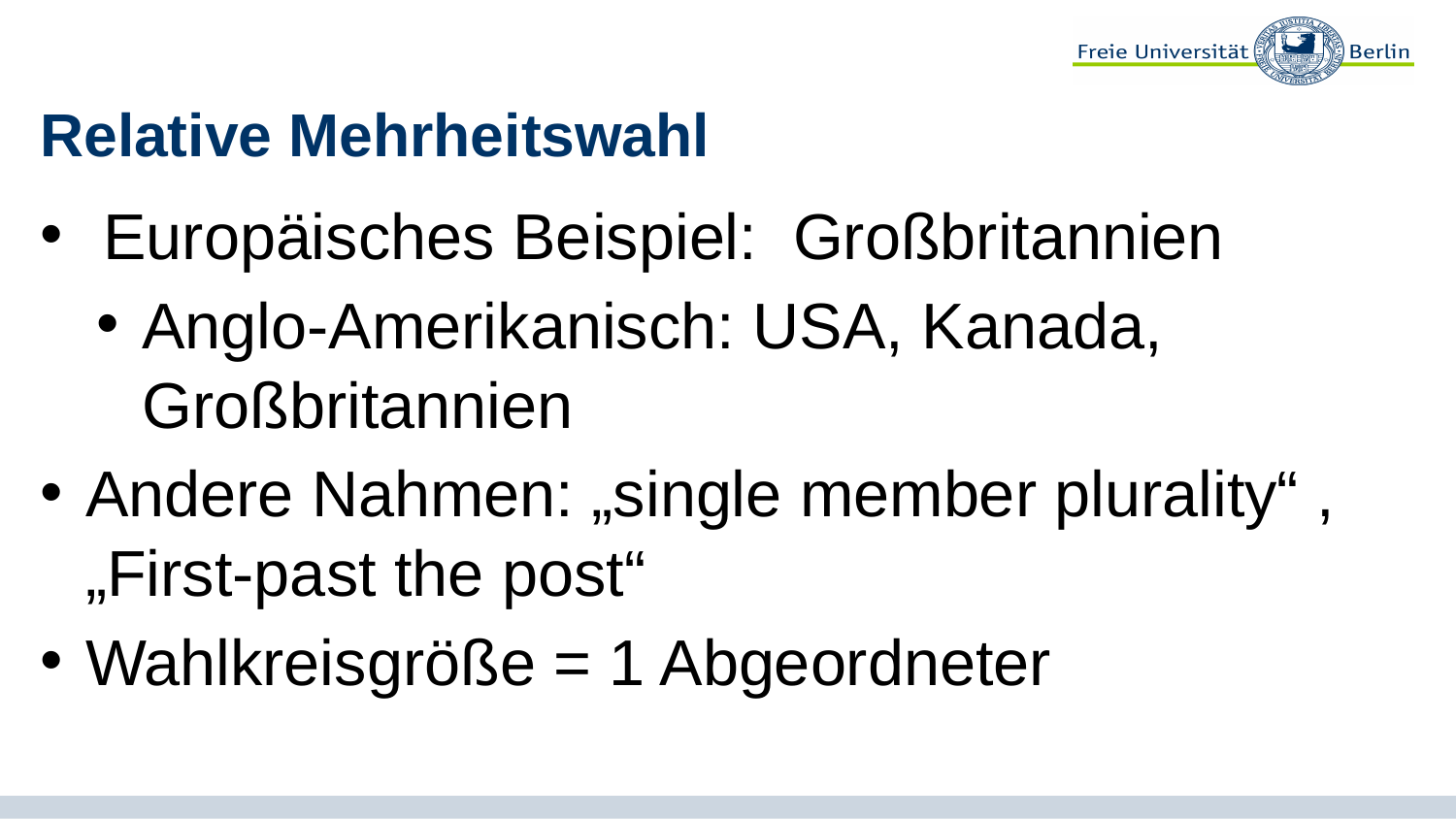

# Relative Mehrheitswahl
 Europäisches Beispiel:  Großbritannien
Anglo-Amerikanisch: USA, Kanada, Großbritannien
Andere Nahmen: „single member plurality“ , „First-past the post“
Wahlkreisgröße = 1 Abgeordneter